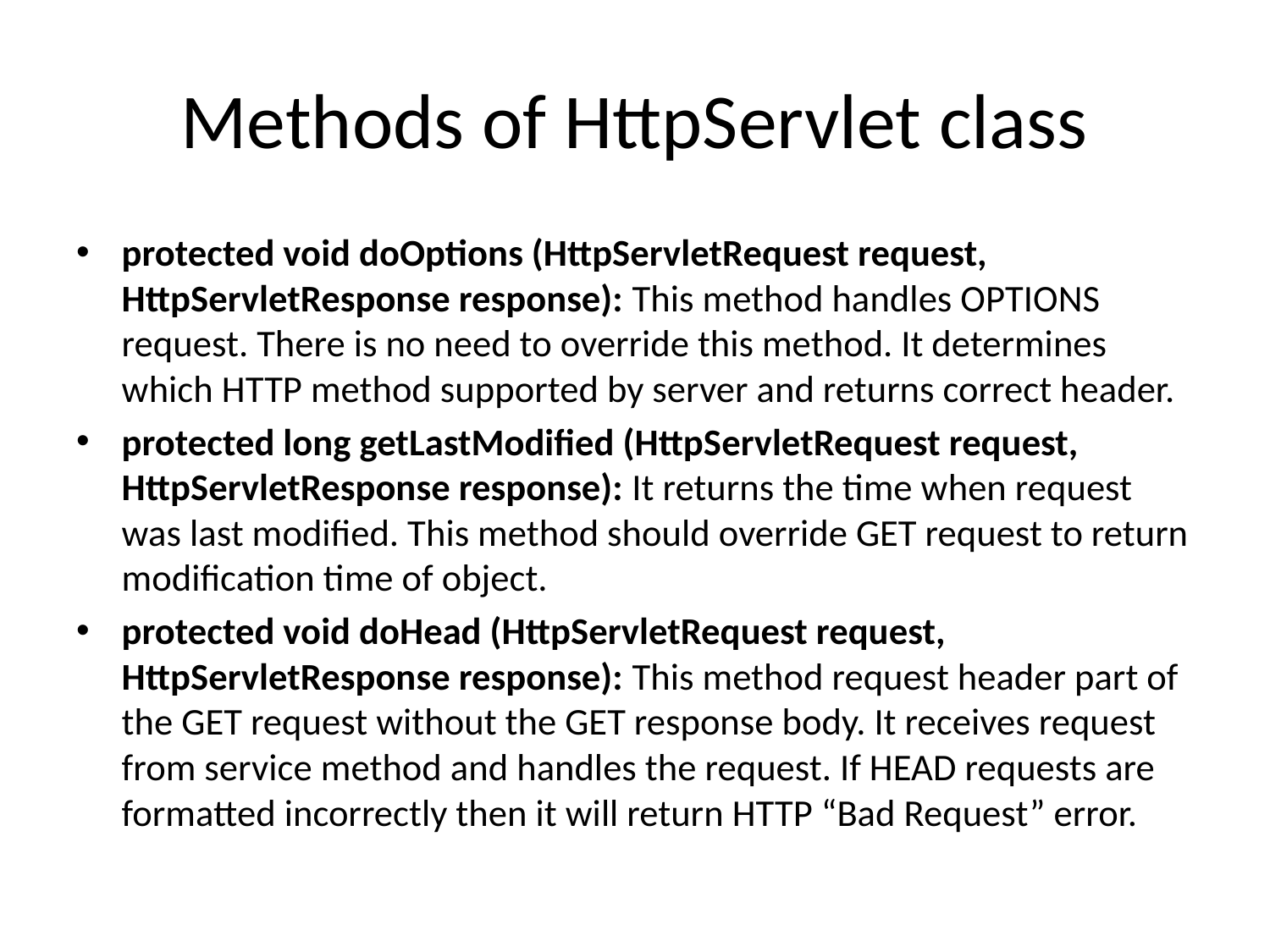

# Methods of HttpServlet class
protected void doOptions (HttpServletRequest request, HttpServletResponse response): This method handles OPTIONS request. There is no need to override this method. It determines which HTTP method supported by server and returns correct header.
protected long getLastModified (HttpServletRequest request, HttpServletResponse response): It returns the time when request was last modified. This method should override GET request to return modification time of object.
protected void doHead (HttpServletRequest request, HttpServletResponse response): This method request header part of the GET request without the GET response body. It receives request from service method and handles the request. If HEAD requests are formatted incorrectly then it will return HTTP “Bad Request” error.